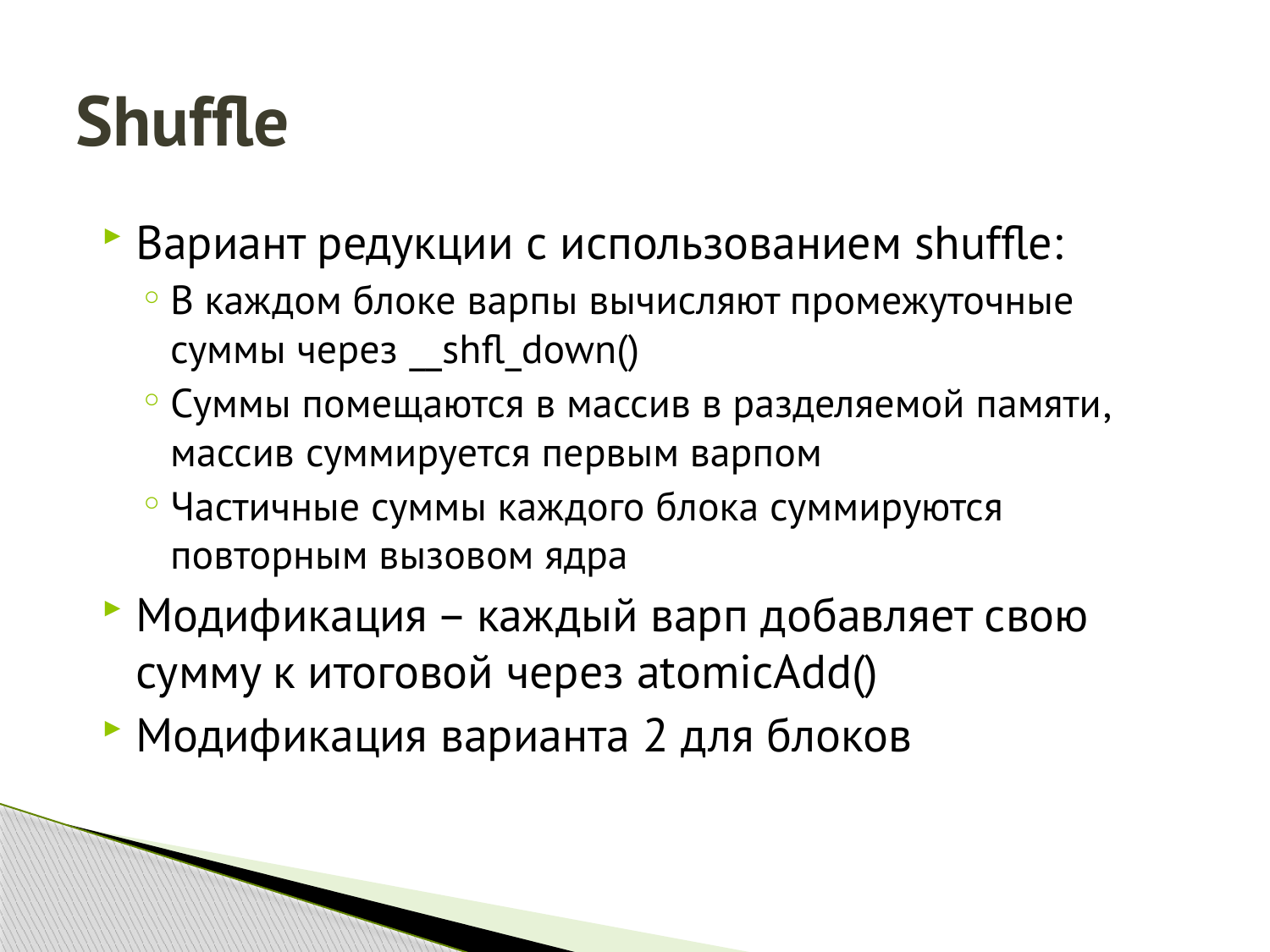

# Shuffle
Вариант редукции с использованием shuffle:
В каждом блоке варпы вычисляют промежуточные суммы через __shfl_down()
Суммы помещаются в массив в разделяемой памяти, массив суммируется первым варпом
Частичные суммы каждого блока суммируются повторным вызовом ядра
Модификация – каждый варп добавляет свою сумму к итоговой через atomicAdd()
Модификация варианта 2 для блоков